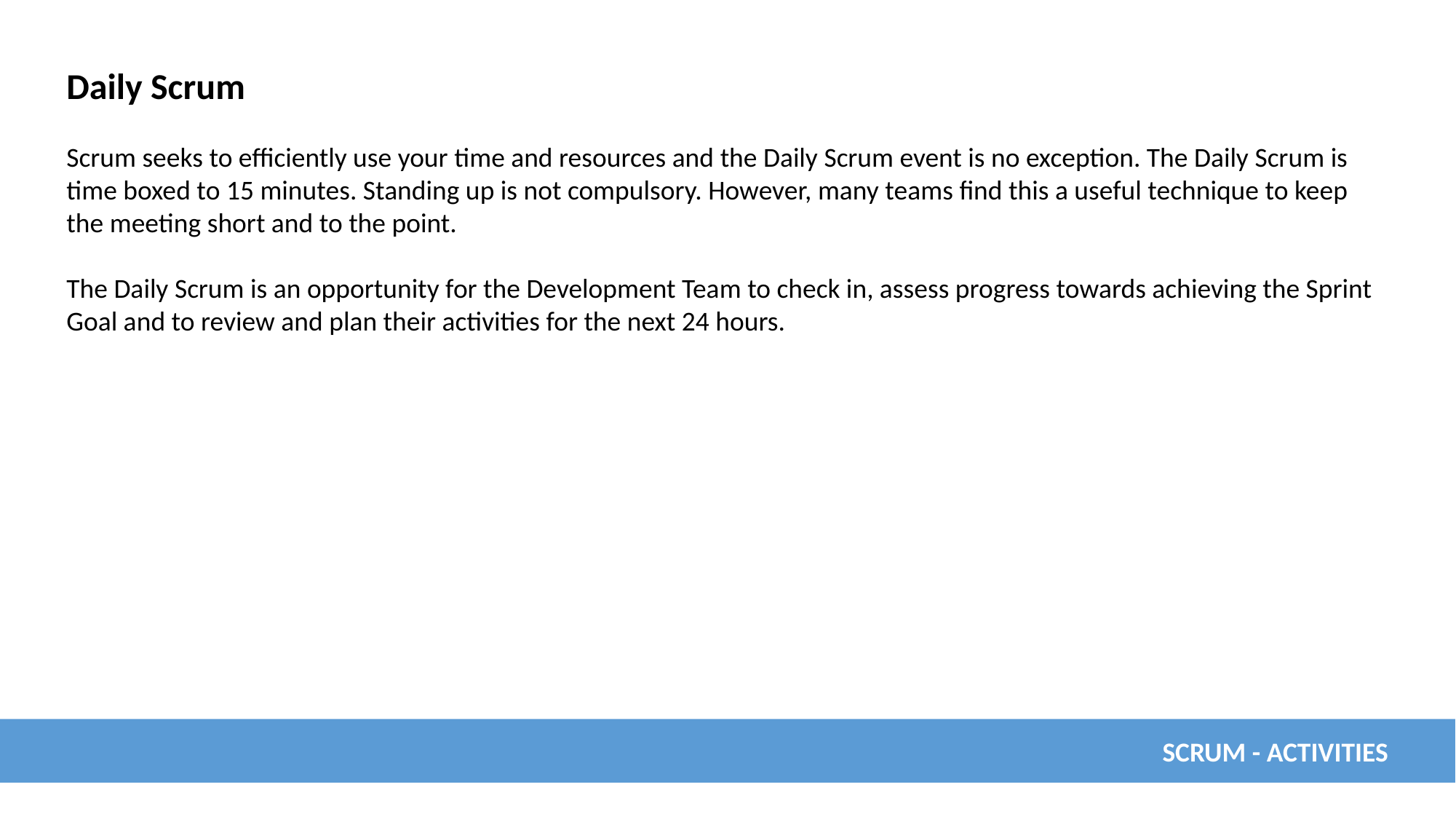

Daily Scrum

Scrum seeks to efficiently use your time and resources and the Daily Scrum event is no exception. The Daily Scrum is time boxed to 15 minutes. Standing up is not compulsory. However, many teams find this a useful technique to keep the meeting short and to the point.

The Daily Scrum is an opportunity for the Development Team to check in, assess progress towards achieving the Sprint Goal and to review and plan their activities for the next 24 hours.

SCRUM - ACTIVITIES